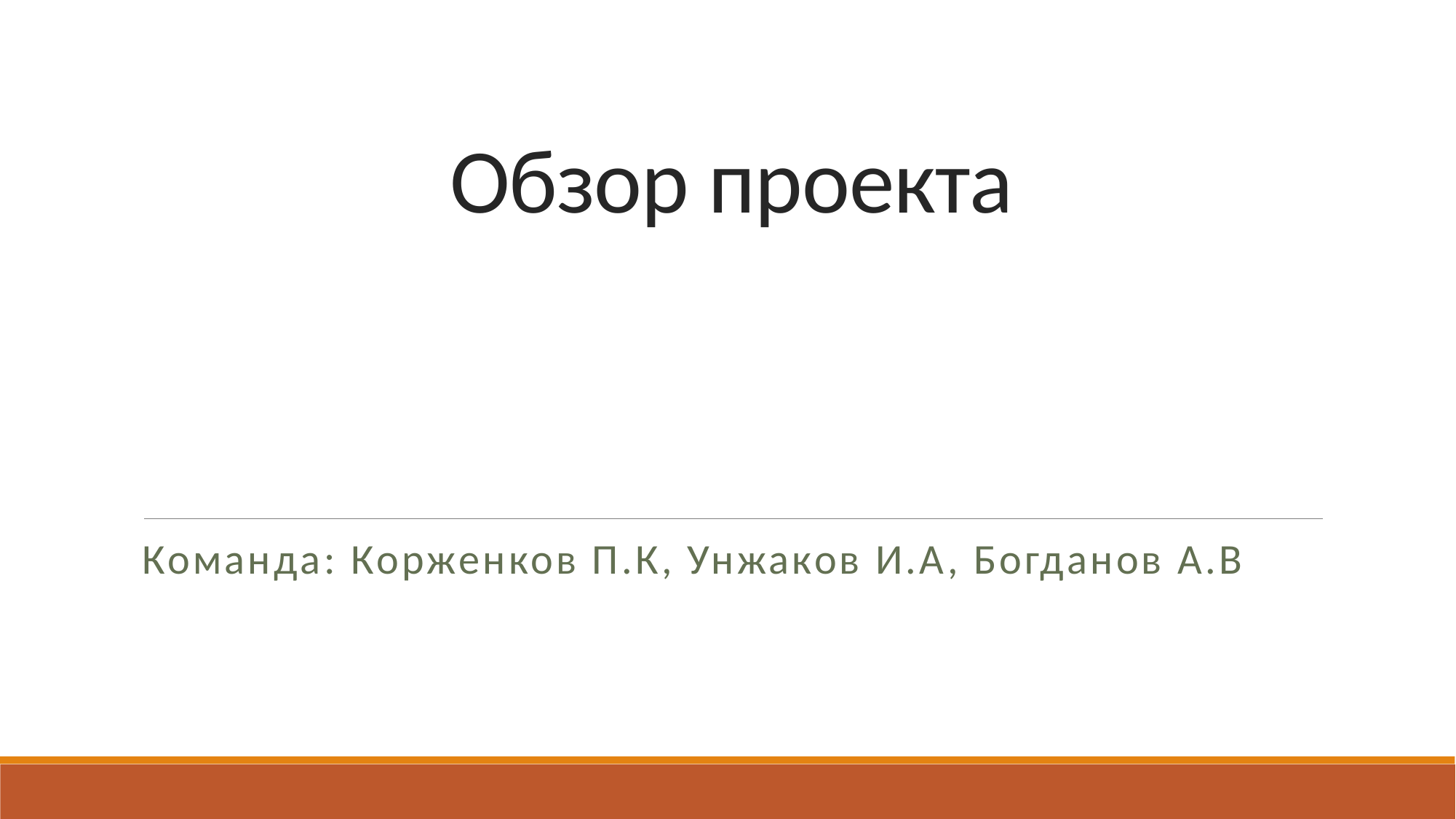

# Обзор проекта
Команда: Корженков П.К, Унжаков И.А, Богданов А.В